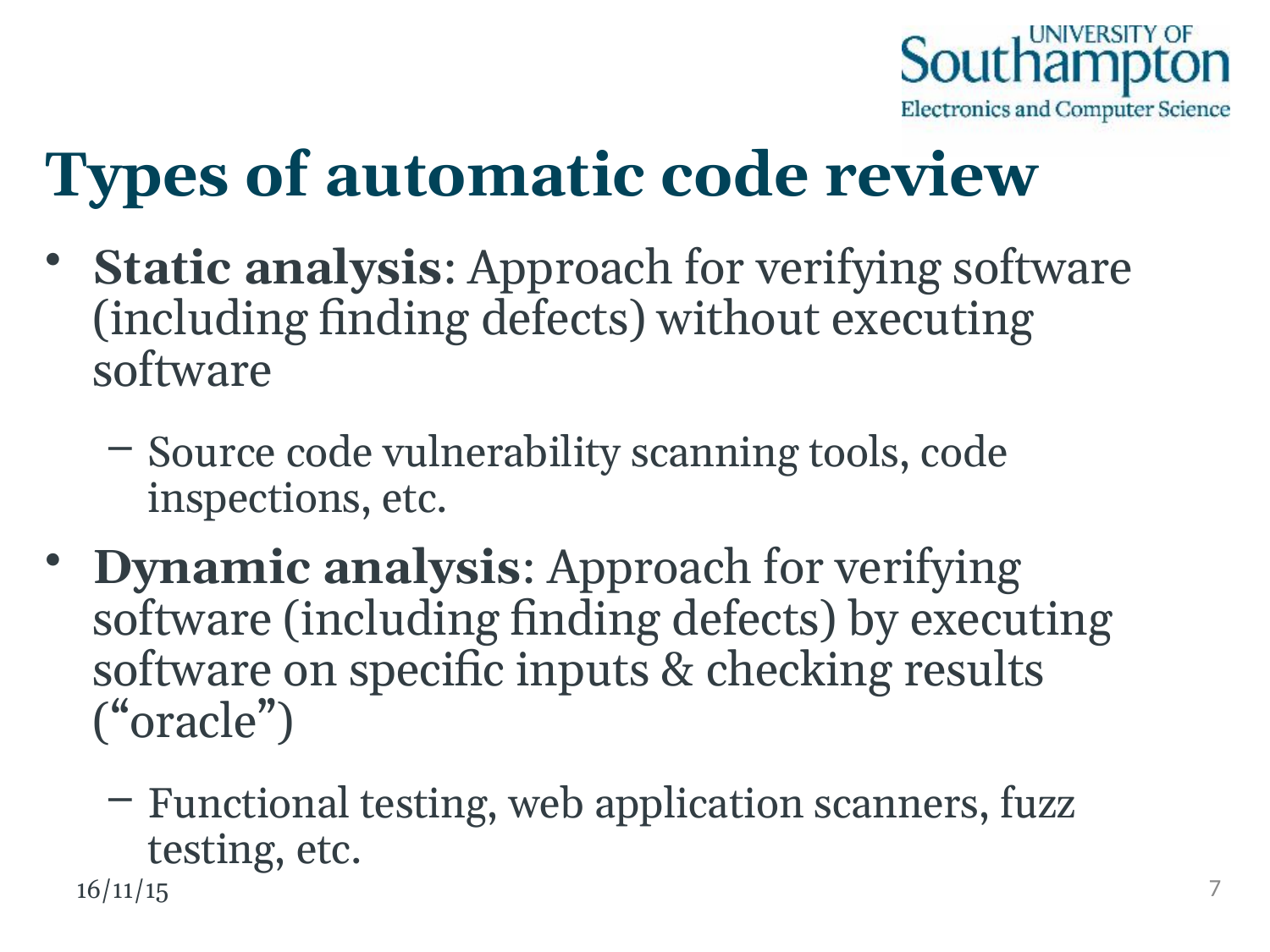

# Types of automatic code review
Static analysis: Approach for verifying software (including finding defects) without executing software
Source code vulnerability scanning tools, code inspections, etc.
Dynamic analysis: Approach for verifying software (including finding defects) by executing software on specific inputs & checking results (“oracle”)
Functional testing, web application scanners, fuzz testing, etc.
7
16/11/15